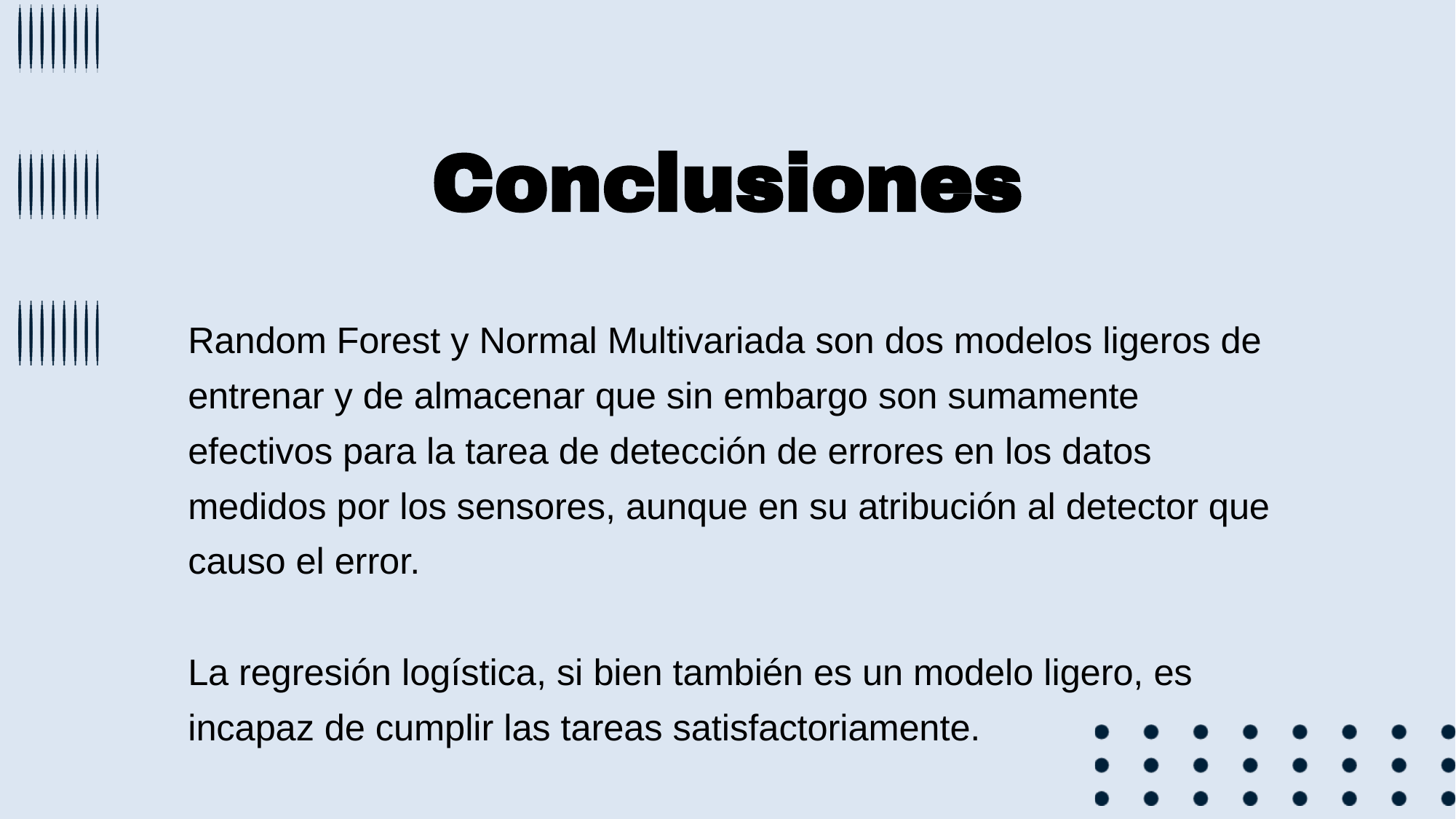

Conclusiones

Random Forest y Normal Multivariada son dos modelos ligeros de entrenar y de almacenar que sin embargo son sumamente efectivos para la tarea de detección de errores en los datos medidos por los sensores, aunque en su atribución al detector que causo el error.

La regresión logística, si bien también es un modelo ligero, es incapaz de cumplir las tareas satisfactoriamente.